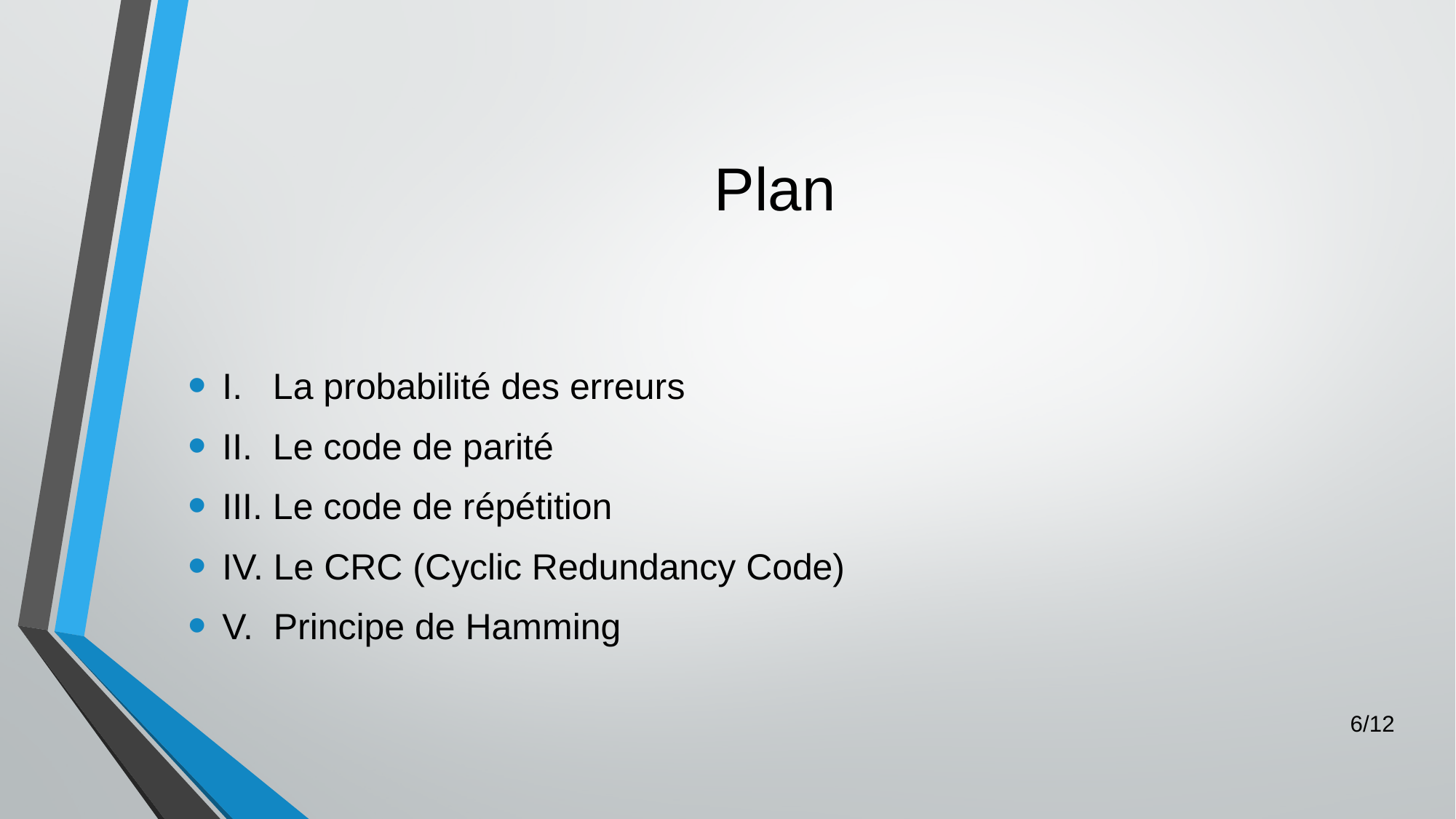

# Plan
I.   La probabilité des erreurs
II.  Le code de parité
III. Le code de répétition
IV. Le CRC (Cyclic Redundancy Code)
V.  Principe de Hamming
6/12